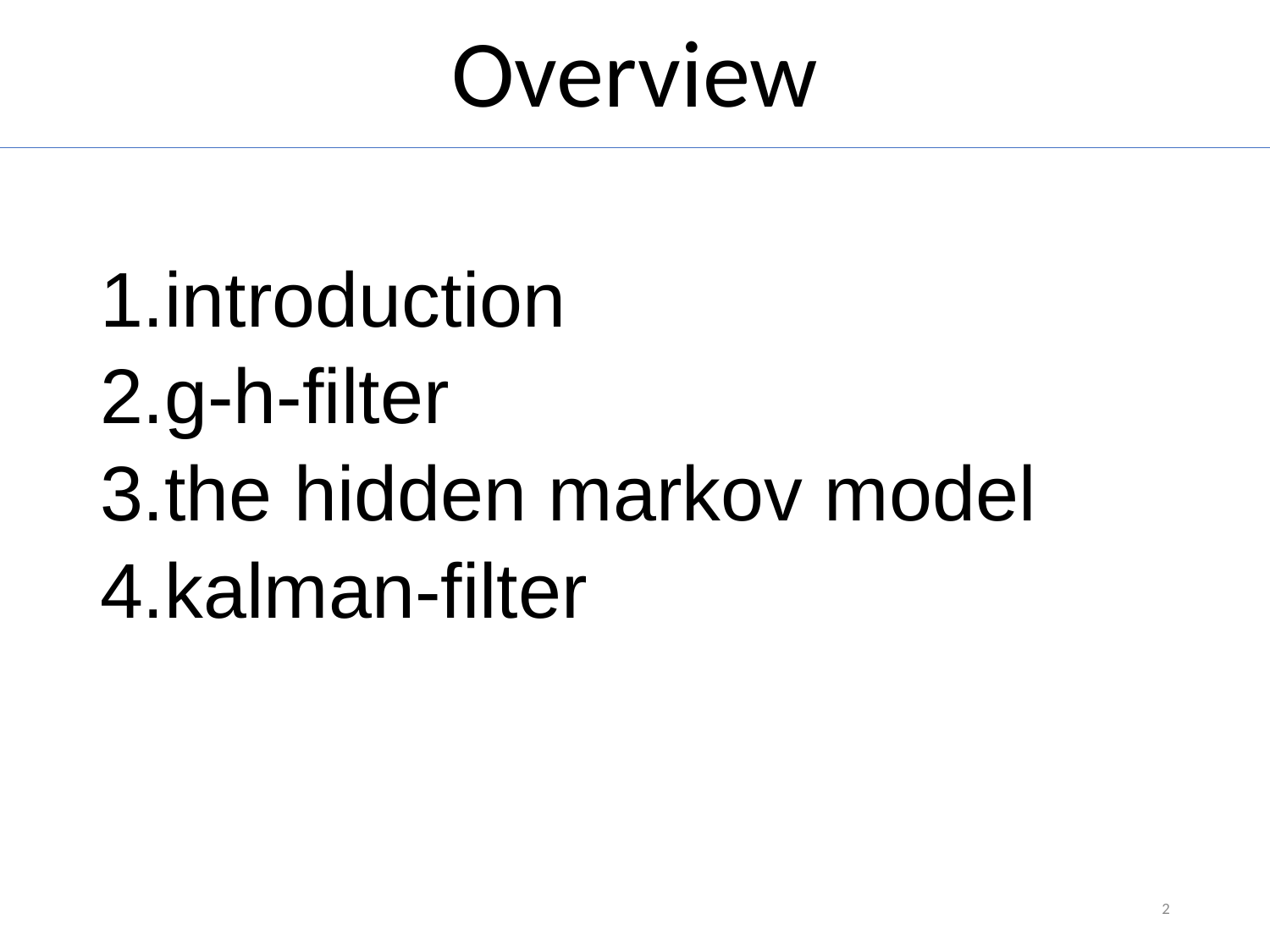

# Overview
introduction
g-h-filter
the hidden markov model
kalman-filter
2